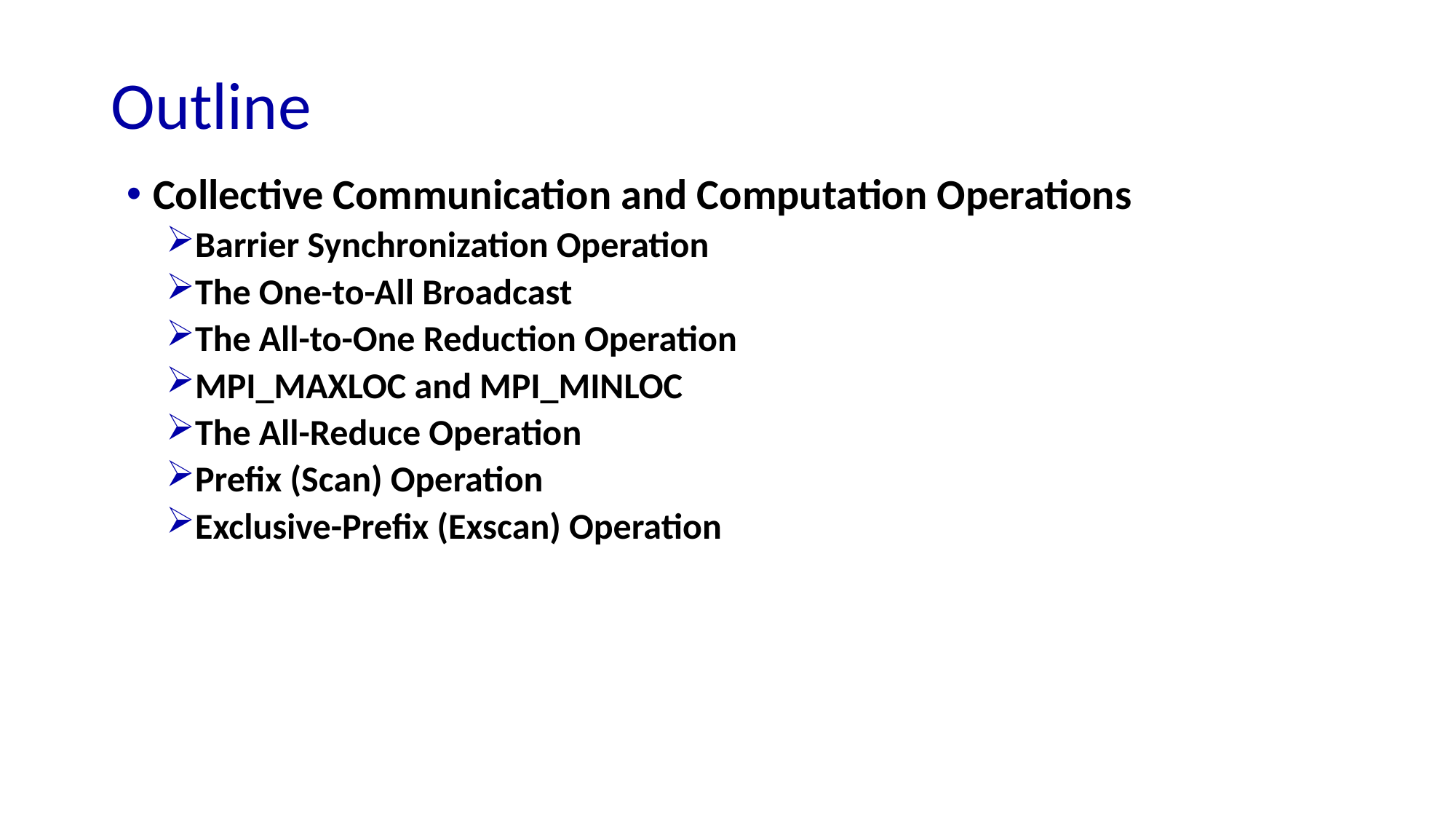

# Outline
Collective Communication and Computation Operations
Barrier Synchronization Operation
The One-to-All Broadcast
The All-to-One Reduction Operation
MPI_MAXLOC and MPI_MINLOC
The All-Reduce Operation
Prefix (Scan) Operation
Exclusive-Prefix (Exscan) Operation